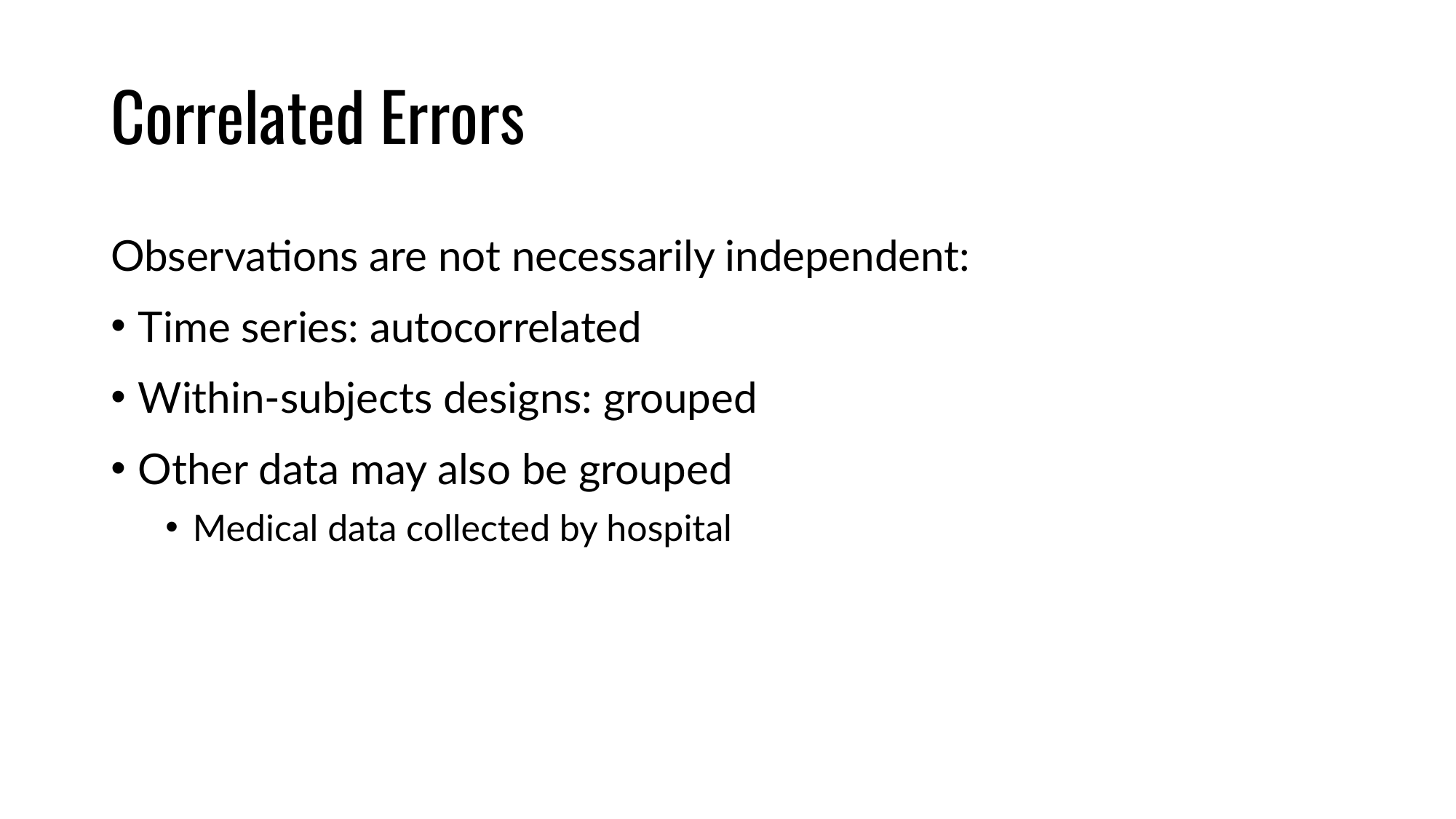

# Correlated Errors
Observations are not necessarily independent:
Time series: autocorrelated
Within-subjects designs: grouped
Other data may also be grouped
Medical data collected by hospital